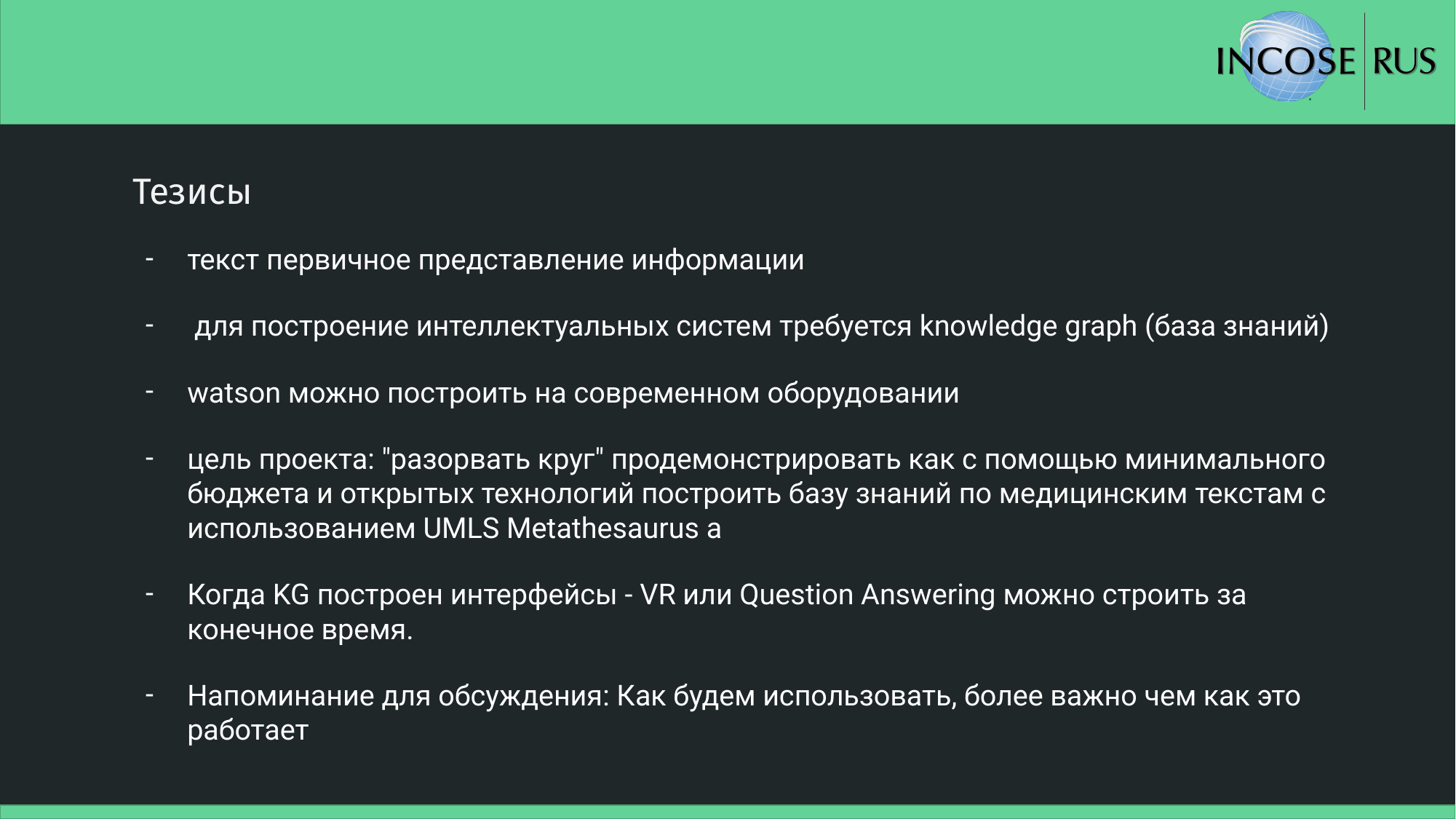

Тезисы

текст первичное представление информации
 для построение интеллектуальных систем требуется knowledge graph (база знаний)
watson можно построить на современном оборудовании
цель проекта: "разорвать круг" продемонстрировать как с помощью минимального бюджета и открытых технологий построить базу знаний по медицинским текстам с использованием UMLS Metathesaurus а
Когда KG построен интерфейсы - VR или Question Answering можно строить за конечное время.
Напоминание для обсуждения: Как будем использовать, более важно чем как это работает